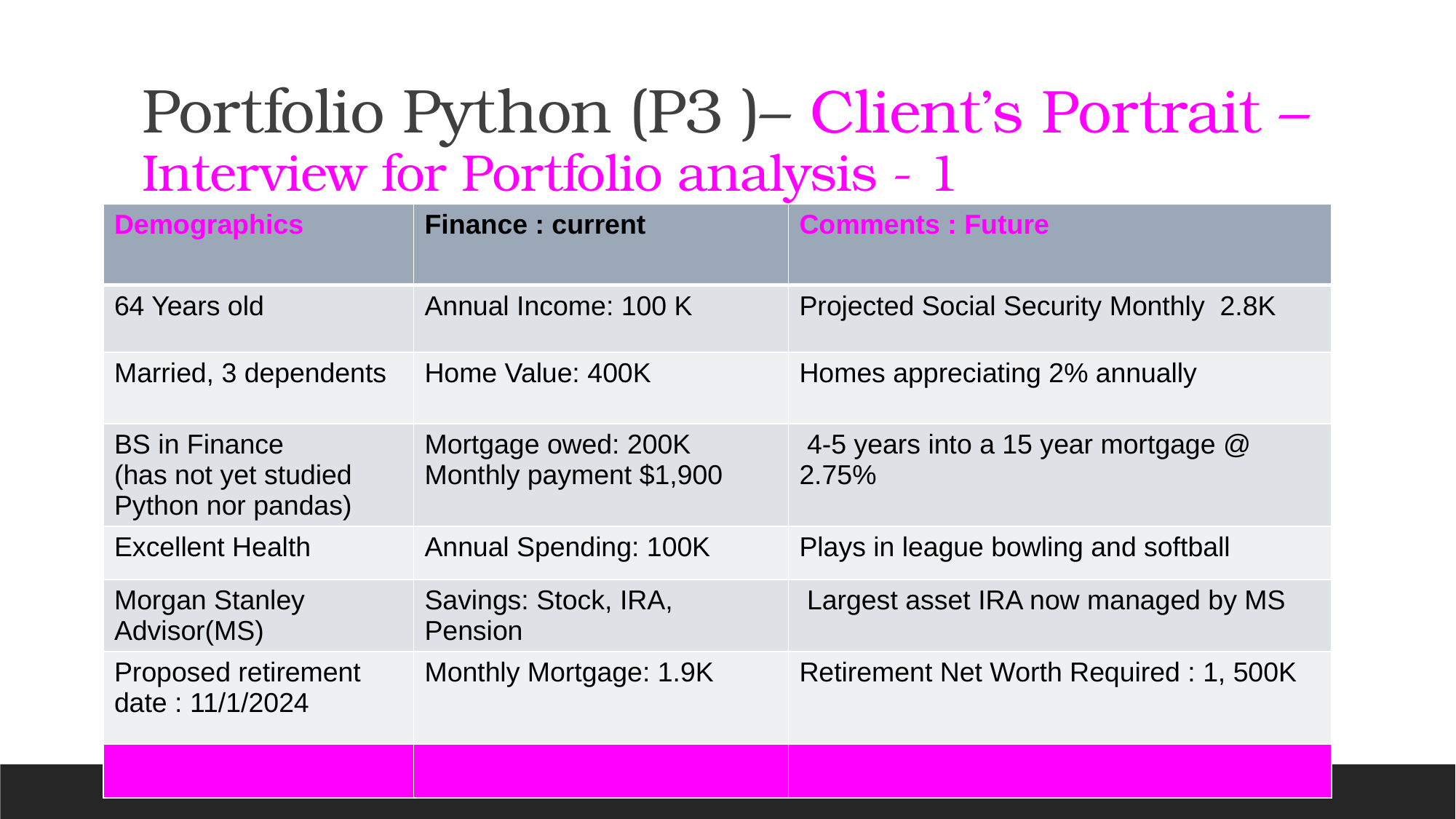

# Portfolio Python (P3 )– Client’s Portrait – Interview for Portfolio analysis - 1
| Demographics | Finance : current | Comments : Future |
| --- | --- | --- |
| 64 Years old | Annual Income: 100 K | Projected Social Security Monthly 2.8K |
| Married, 3 dependents | Home Value: 400K | Homes appreciating 2% annually |
| BS in Finance (has not yet studied Python nor pandas) | Mortgage owed: 200K Monthly payment $1,900 | 4-5 years into a 15 year mortgage @ 2.75% |
| Excellent Health | Annual Spending: 100K | Plays in league bowling and softball |
| Morgan Stanley Advisor(MS) | Savings: Stock, IRA, Pension | Largest asset IRA now managed by MS |
| Proposed retirement date : 11/1/2024 | Monthly Mortgage: 1.9K | Retirement Net Worth Required : 1, 500K |
|  |  |  |